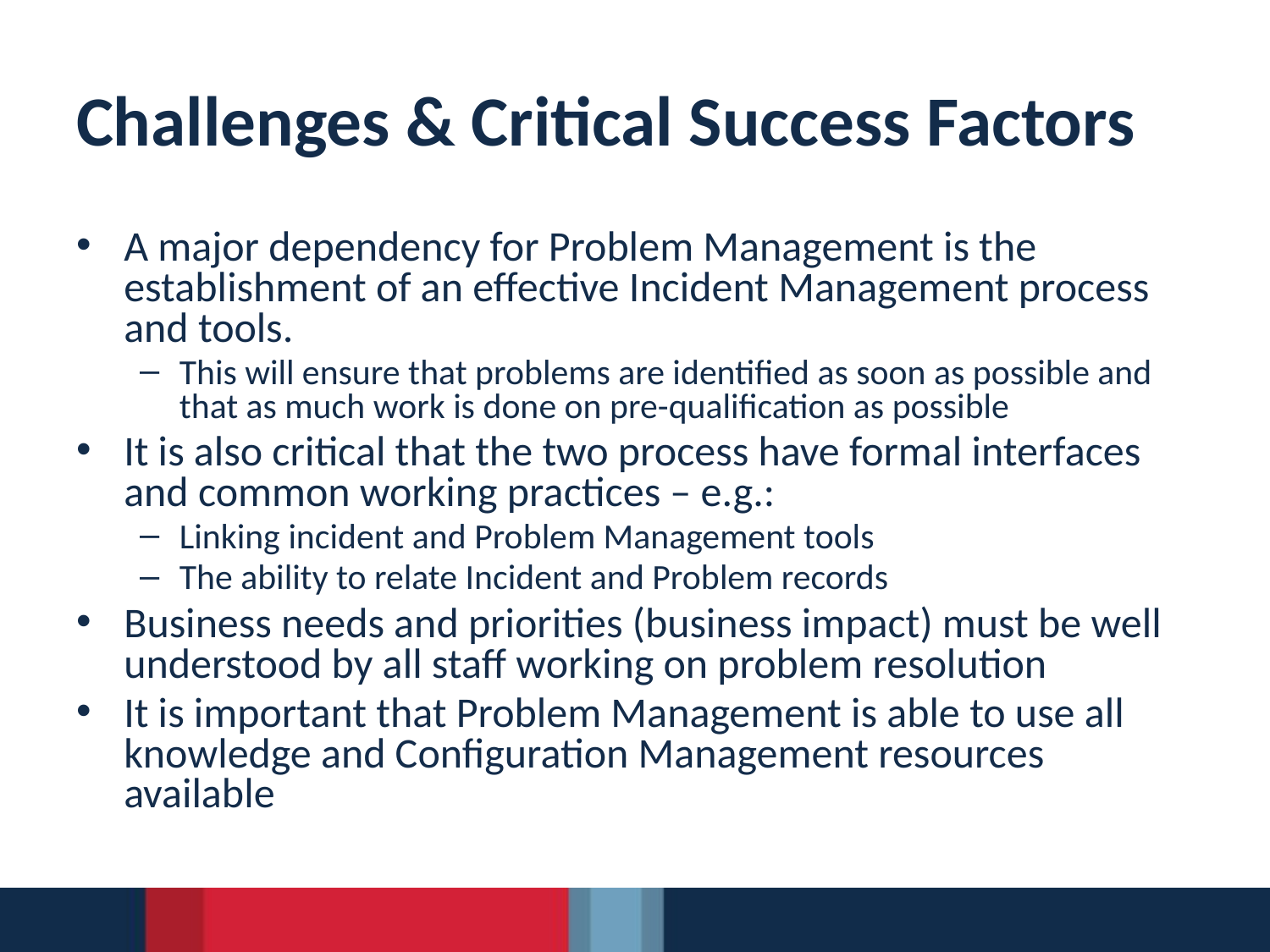

# Challenges & Critical Success Factors
A major dependency for Problem Management is the establishment of an effective Incident Management process and tools.
This will ensure that problems are identified as soon as possible and that as much work is done on pre-qualification as possible
It is also critical that the two process have formal interfaces and common working practices – e.g.:
Linking incident and Problem Management tools
The ability to relate Incident and Problem records
Business needs and priorities (business impact) must be well understood by all staff working on problem resolution
It is important that Problem Management is able to use all knowledge and Configuration Management resources available